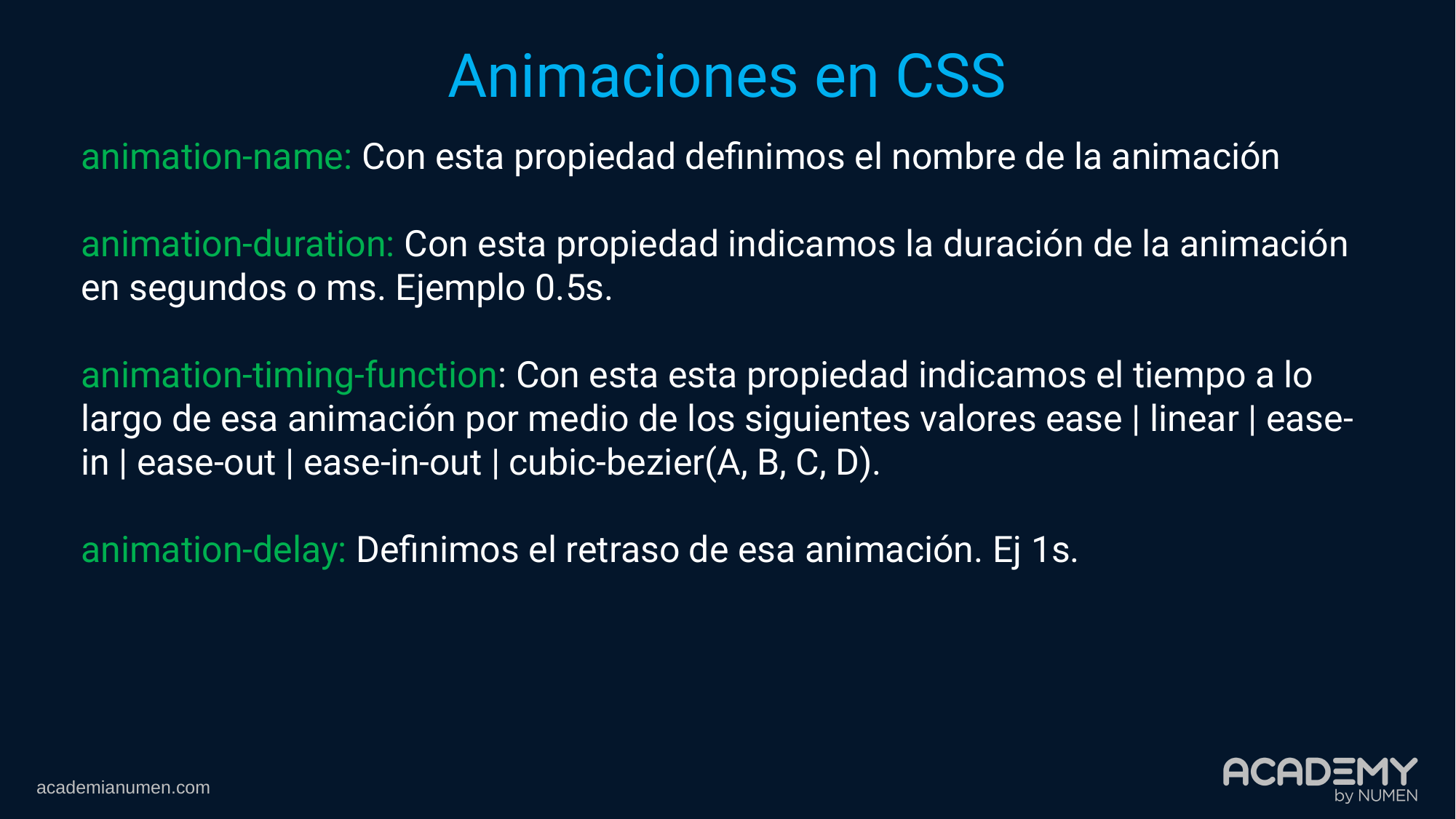

Animaciones en CSS
animation-name: Con esta propiedad definimos el nombre de la animación

animation-duration: Con esta propiedad indicamos la duración de la animación en segundos o ms. Ejemplo 0.5s.

animation-timing-function: Con esta esta propiedad indicamos el tiempo a lo largo de esa animación por medio de los siguientes valores ease | linear | ease-in | ease-out | ease-in-out | cubic-bezier(A, B, C, D).

animation-delay: Definimos el retraso de esa animación. Ej 1s.